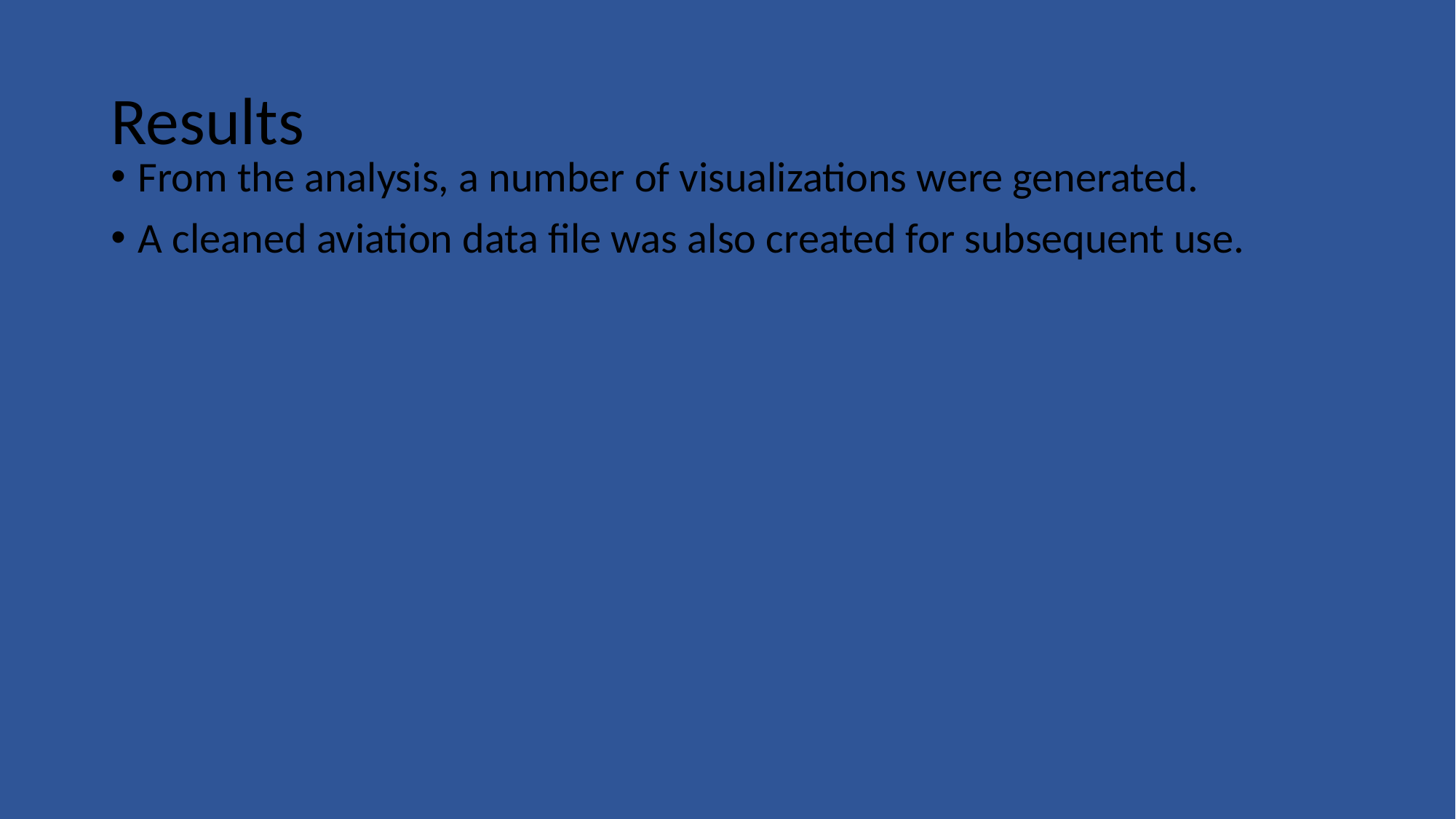

# Results
From the analysis, a number of visualizations were generated.
A cleaned aviation data file was also created for subsequent use.